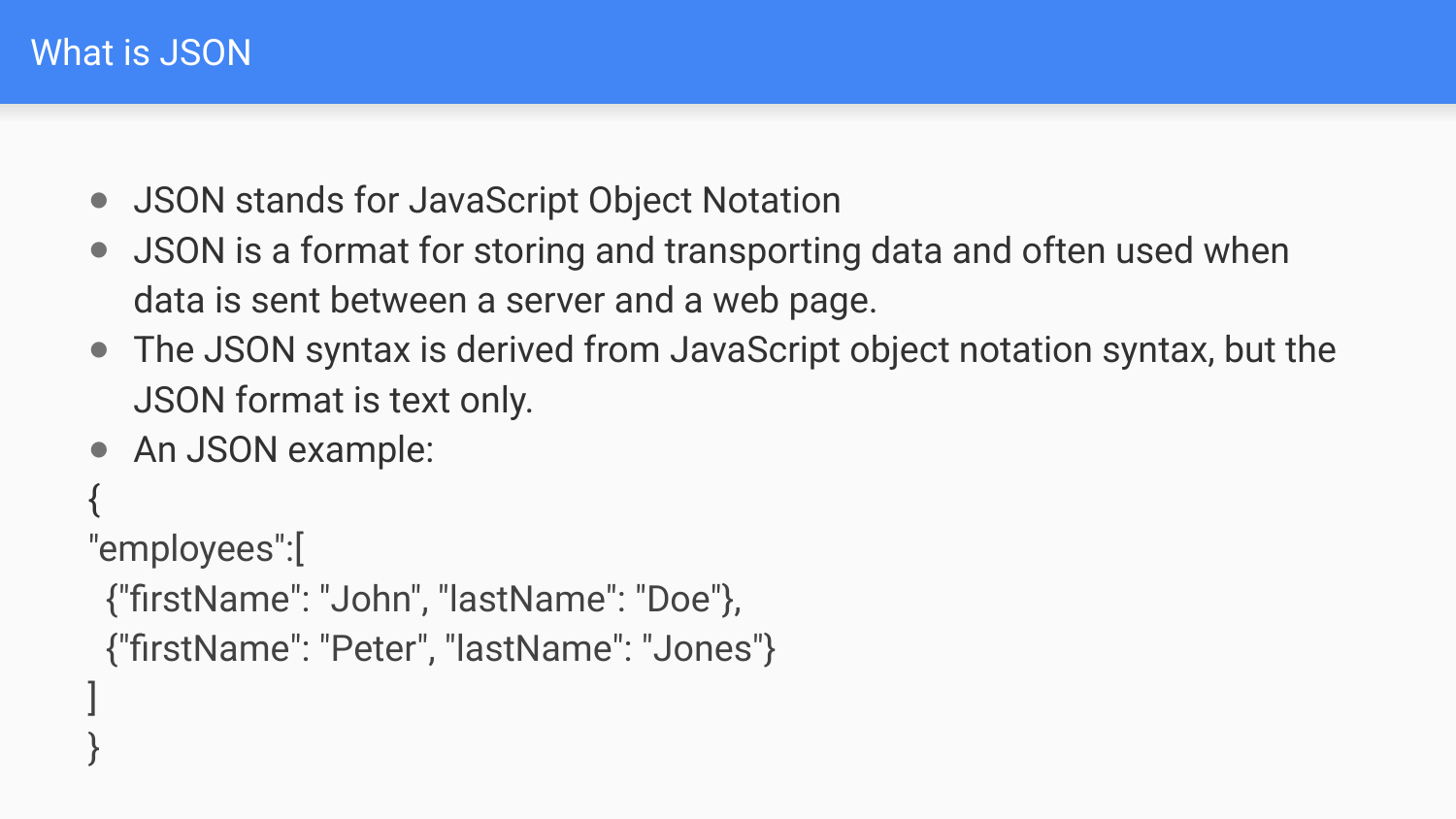

# What is JSON
JSON stands for JavaScript Object Notation
JSON is a format for storing and transporting data and often used when data is sent between a server and a web page.
The JSON syntax is derived from JavaScript object notation syntax, but the JSON format is text only.
An JSON example:
{
"employees":[
  {"firstName": "John", "lastName": "Doe"}, 
  {"firstName": "Peter", "lastName": "Jones"}
]
}